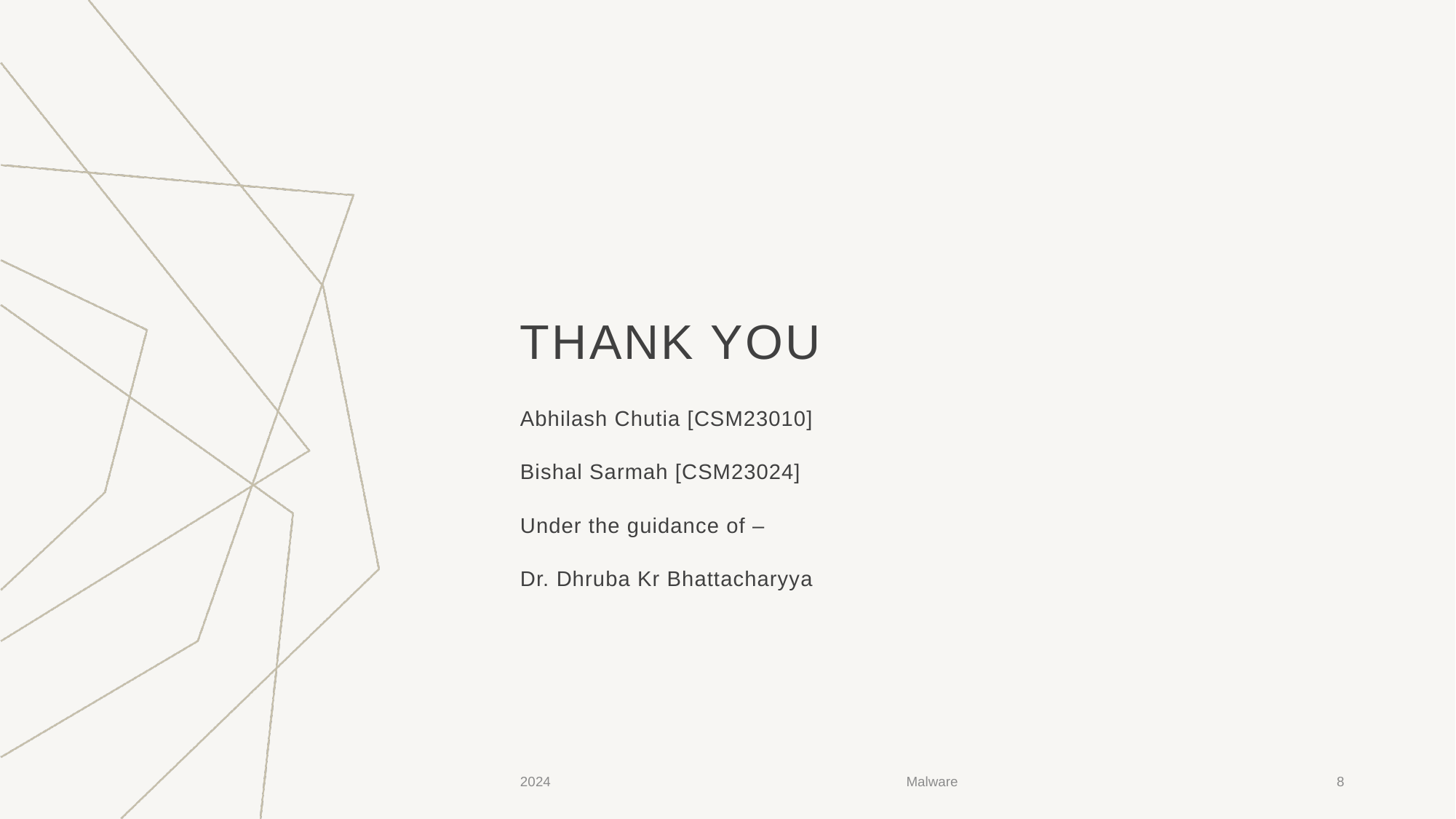

# THANK YOU
Abhilash Chutia [CSM23010]
Bishal Sarmah [CSM23024]
Under the guidance of –
Dr. Dhruba Kr Bhattacharyya
2024
Malware
8